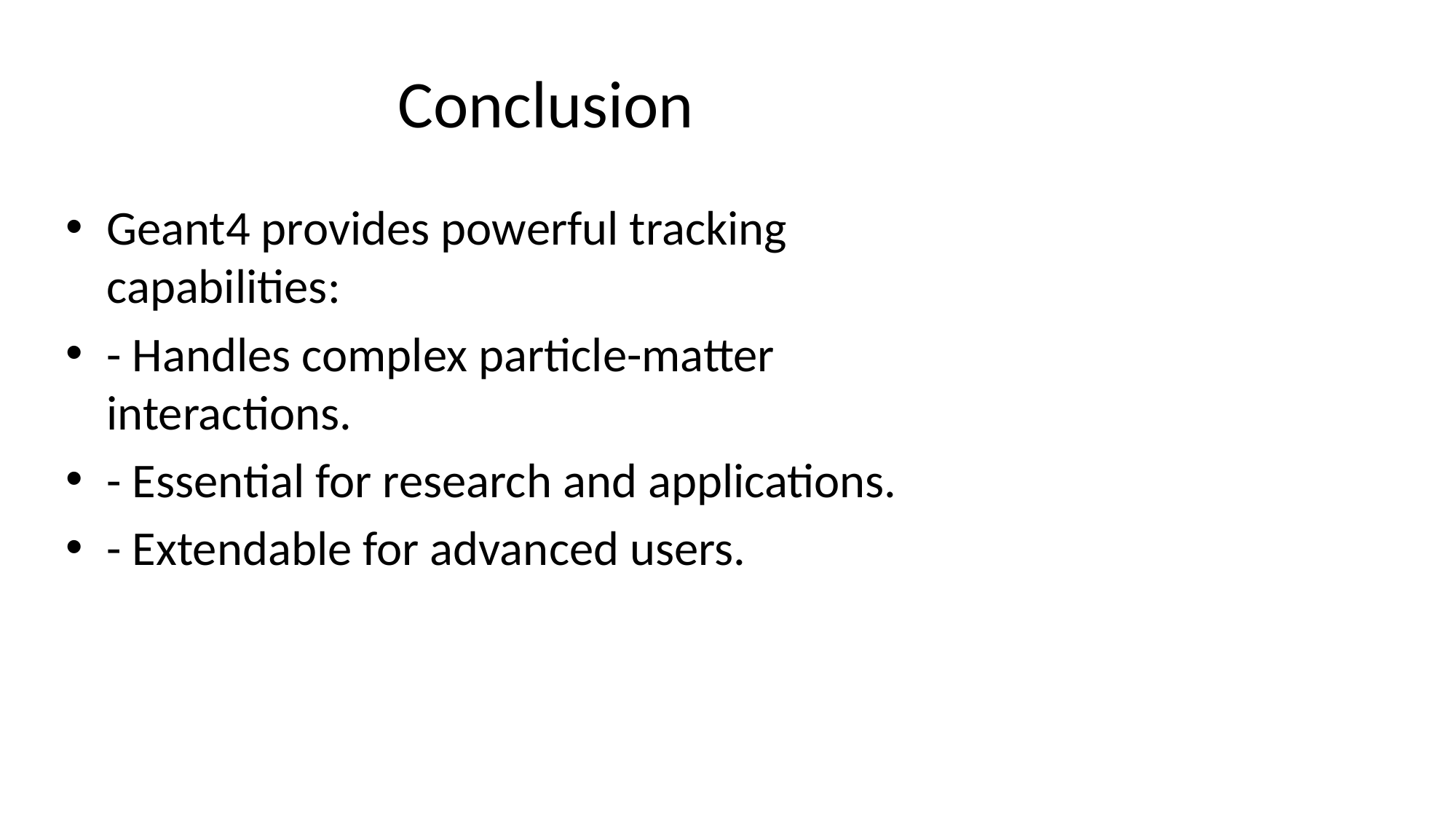

# Conclusion
Geant4 provides powerful tracking capabilities:
- Handles complex particle-matter interactions.
- Essential for research and applications.
- Extendable for advanced users.